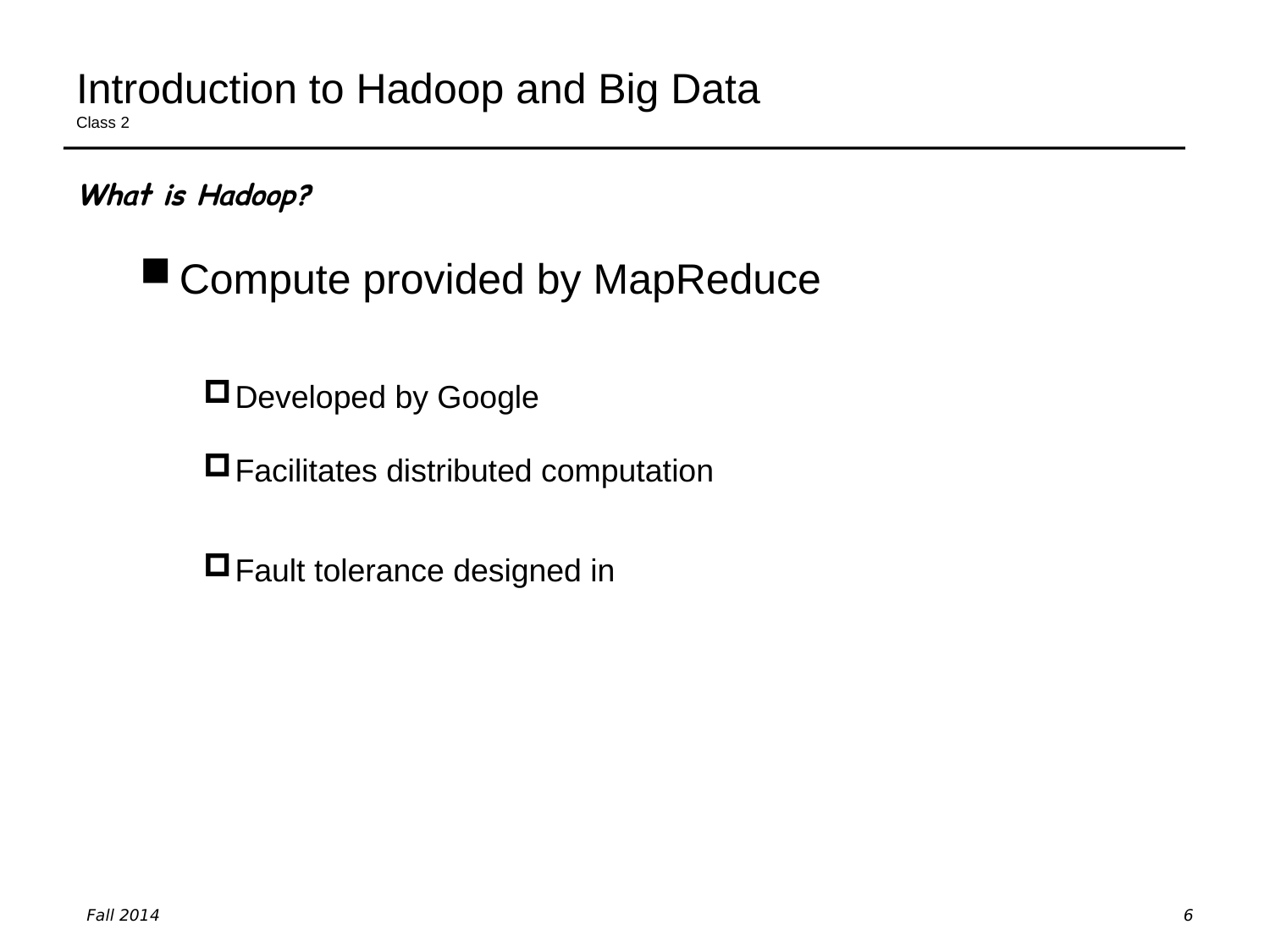

# Introduction to Hadoop and Big Data Class 2

What is Hadoop?

Compute provided by MapReduce

Developed by Google

Facilitates distributed computation

Fault tolerance designed in

6